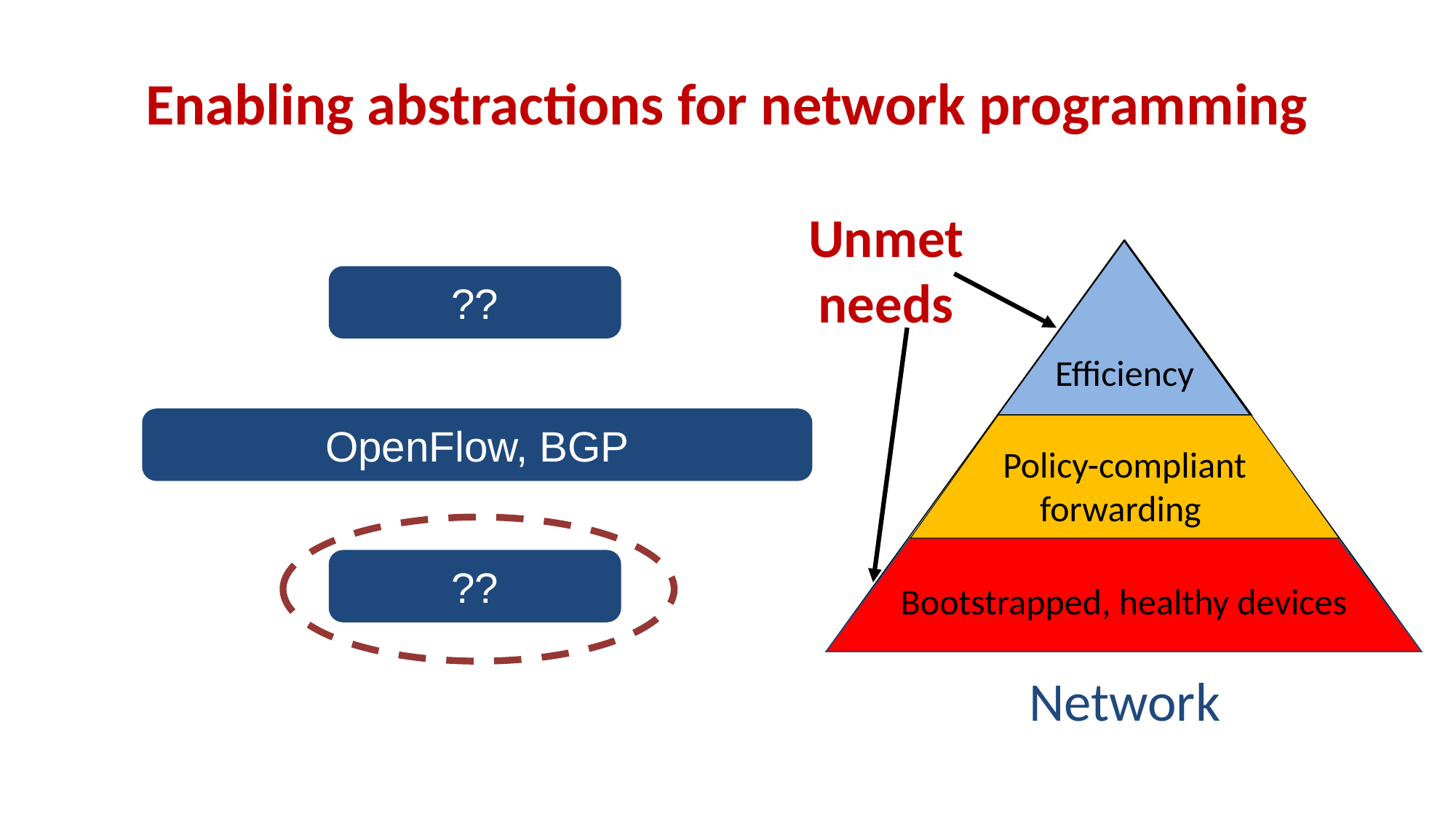

# Enabling abstractions for network programming
Unmet needs
Efficiency

Policy-compliant forwarding
Bootstrapped, healthy devices
??

OpenFlow, BGP

??
Network